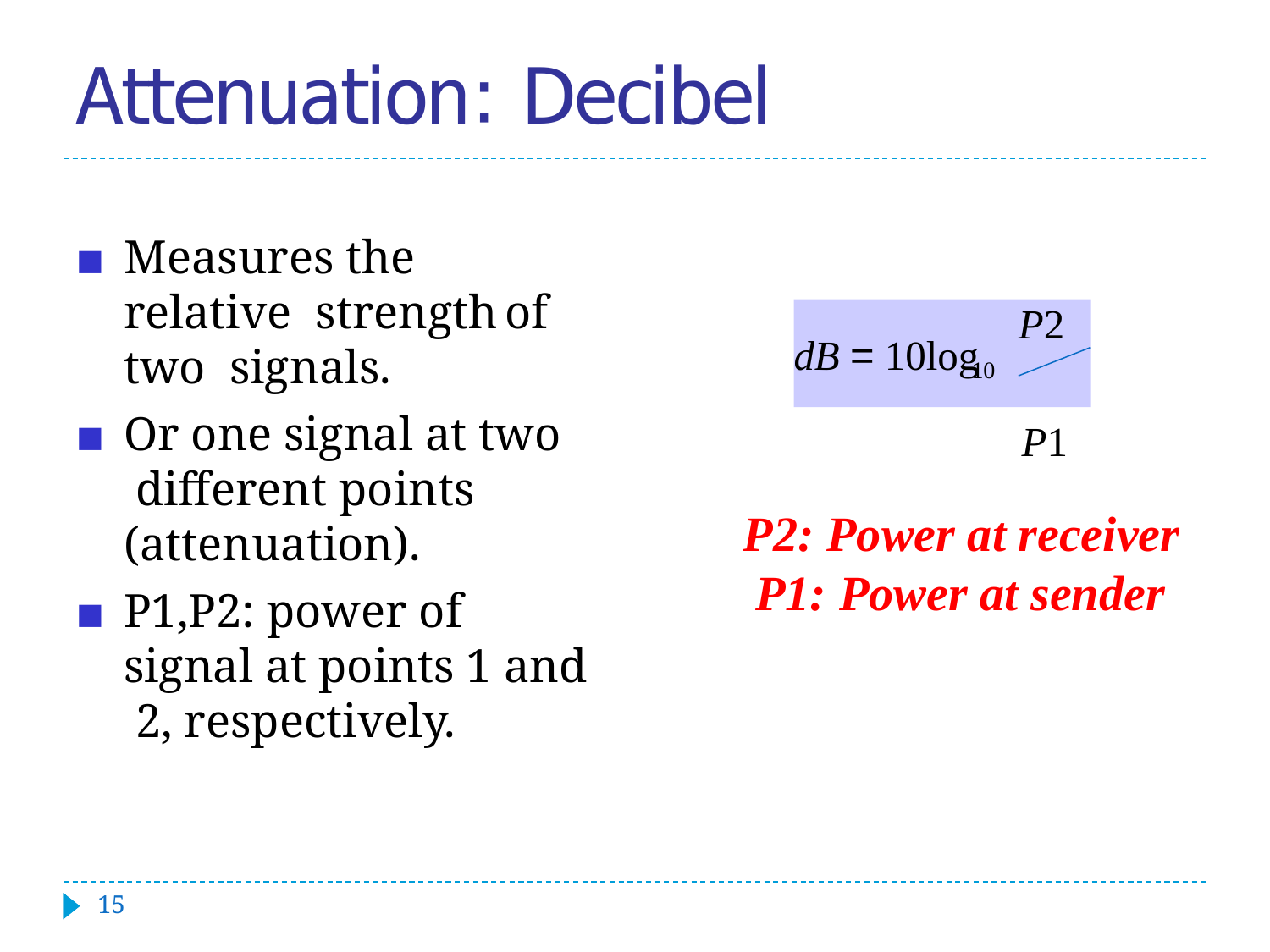

Attenuation: Decibel
#
Measures the relative  strength	of two  signals.
Or one signal at two  different points  (attenuation).
P1,P2: power of  signal at points 1 and  2, respectively.
P2  P1

dB = 10log
10
P2: Power at receiver  P1: Power at sender
15